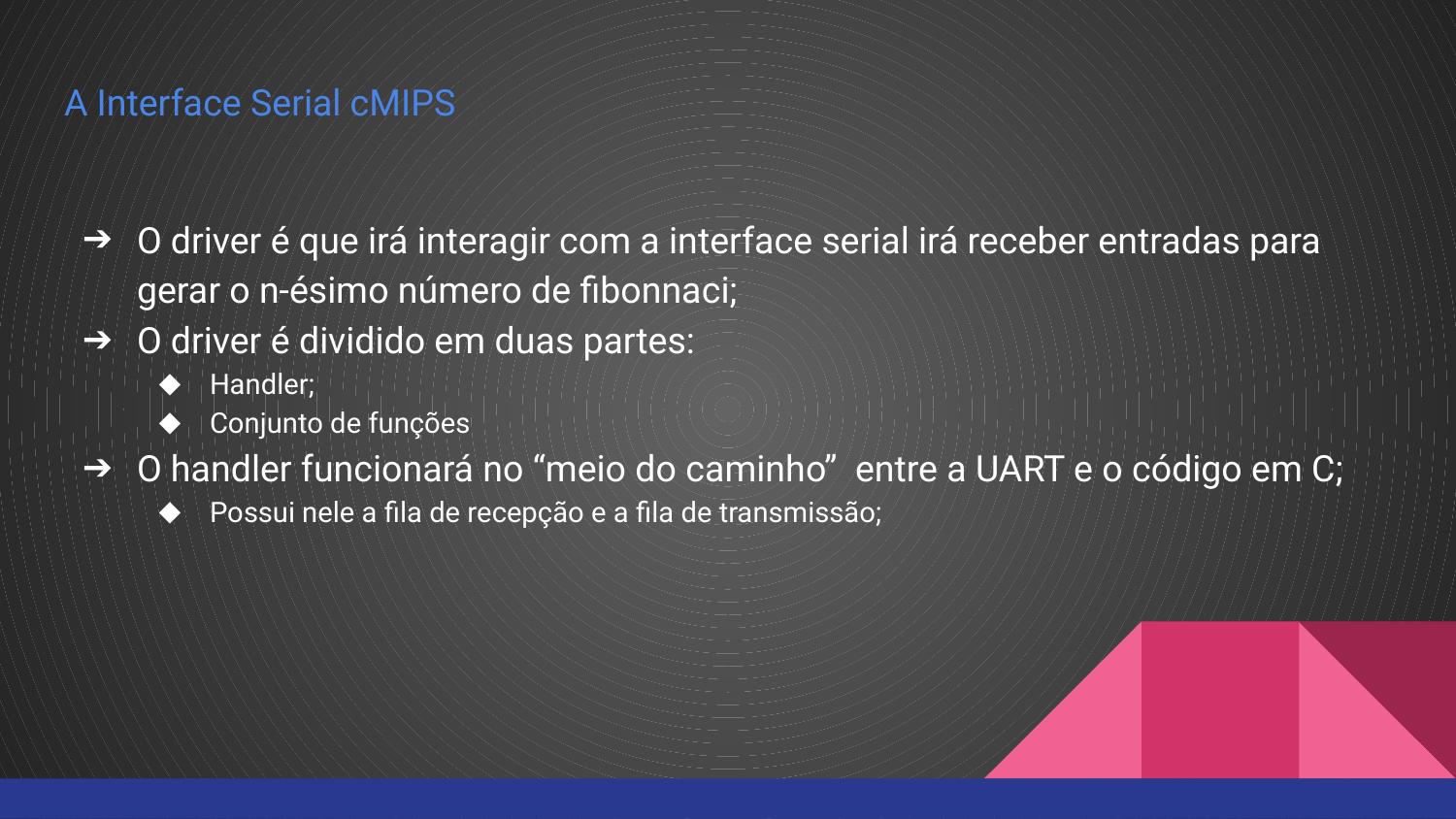

# A Interface Serial cMIPS
O driver é que irá interagir com a interface serial irá receber entradas para gerar o n-ésimo número de fibonnaci;
O driver é dividido em duas partes:
Handler;
Conjunto de funções
O handler funcionará no “meio do caminho”  entre a UART e o código em C;
Possui nele a fila de recepção e a fila de transmissão;